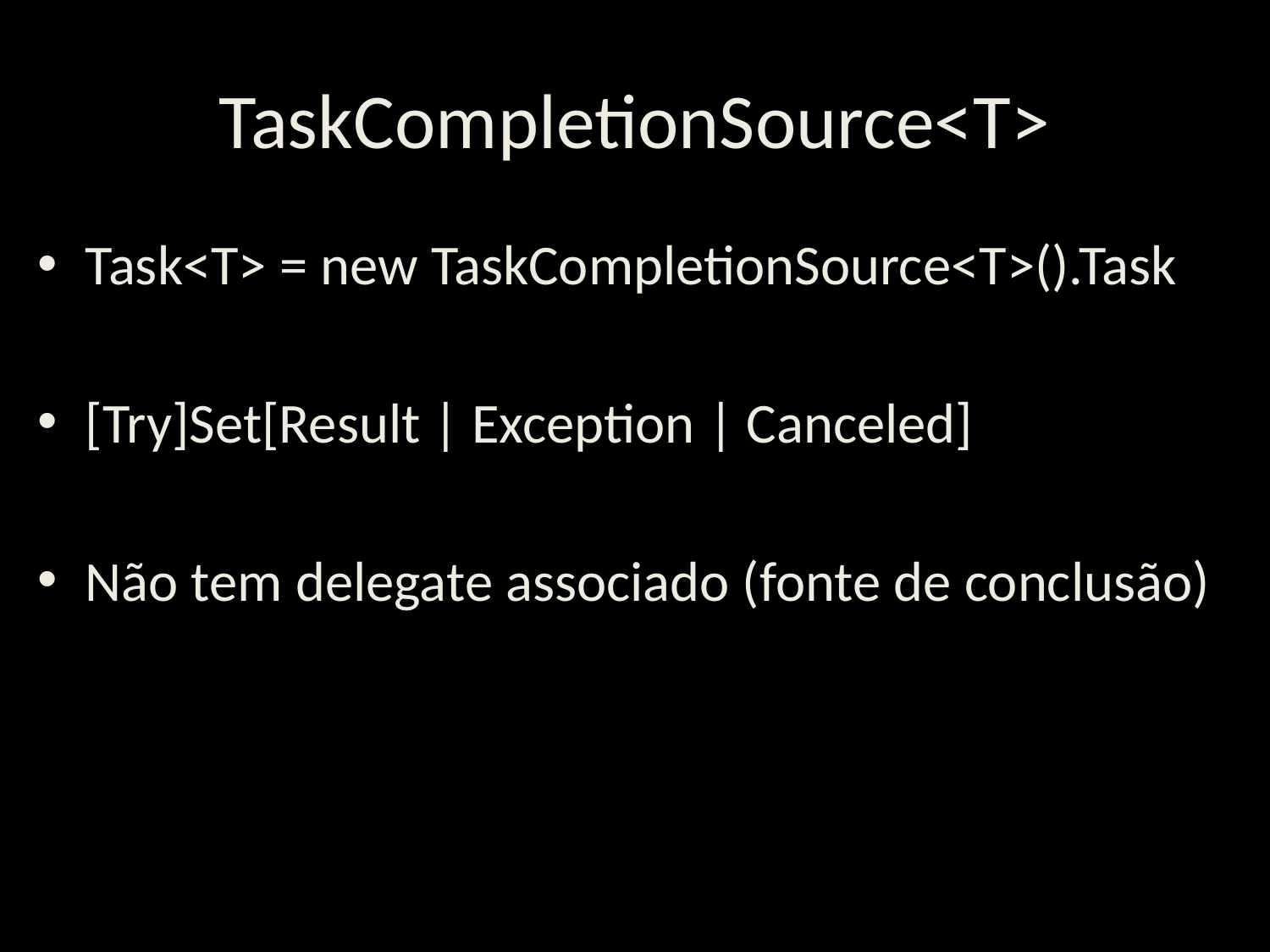

# TaskCompletionSource<T>
Task<T> = new TaskCompletionSource<T>().Task

[Try]Set[Result | Exception | Canceled]

Não tem delegate associado (fonte de conclusão)